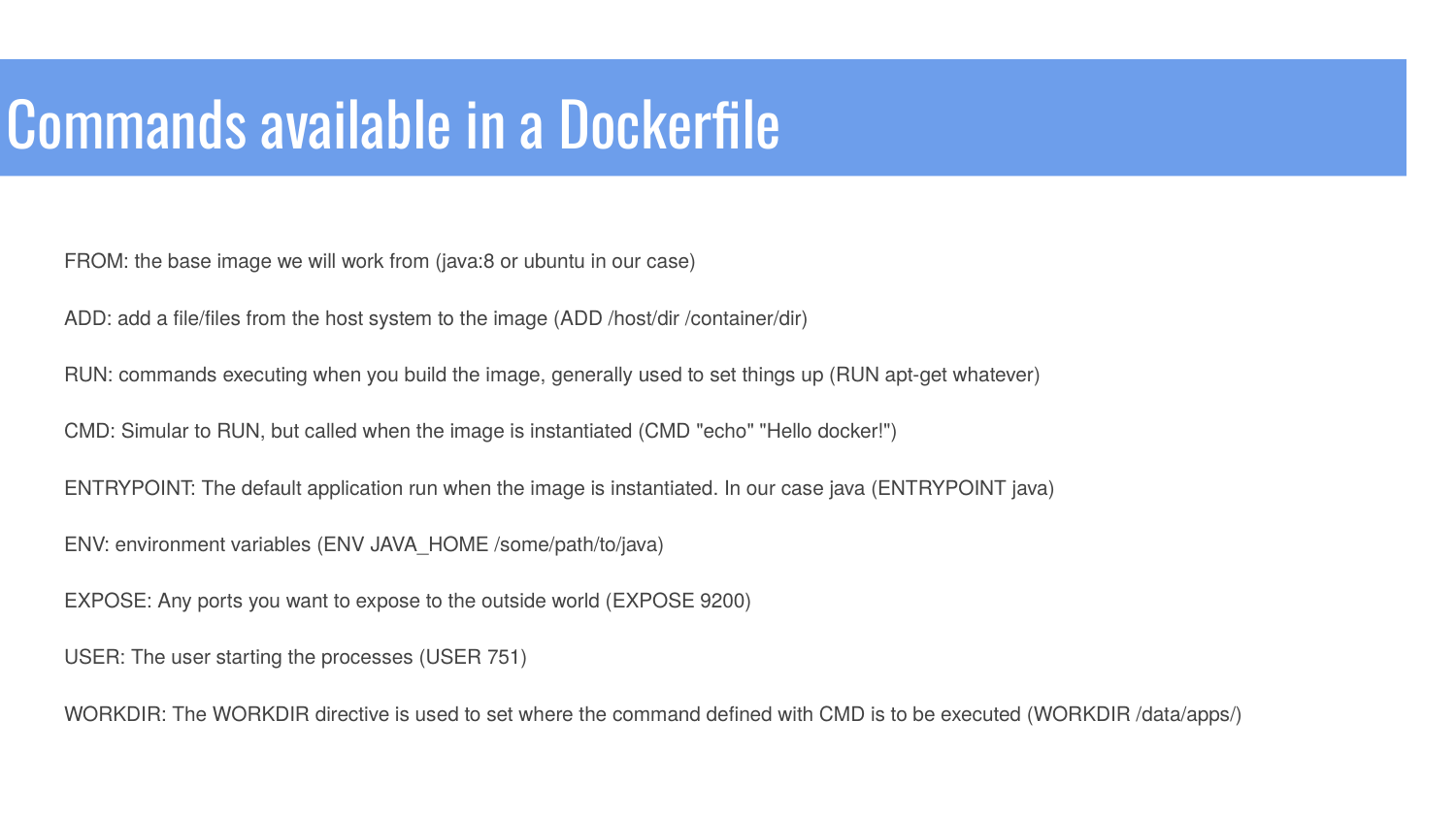

# Commands available in a Dockerfile
FROM: the base image we will work from (java:8 or ubuntu in our case)
ADD: add a file/files from the host system to the image (ADD /host/dir /container/dir)
RUN: commands executing when you build the image, generally used to set things up (RUN apt-get whatever)
CMD: Simular to RUN, but called when the image is instantiated (CMD "echo" "Hello docker!")
ENTRYPOINT: The default application run when the image is instantiated. In our case java (ENTRYPOINT java)
ENV: environment variables (ENV JAVA_HOME /some/path/to/java)
EXPOSE: Any ports you want to expose to the outside world (EXPOSE 9200)
USER: The user starting the processes (USER 751)
WORKDIR: The WORKDIR directive is used to set where the command defined with CMD is to be executed (WORKDIR /data/apps/)